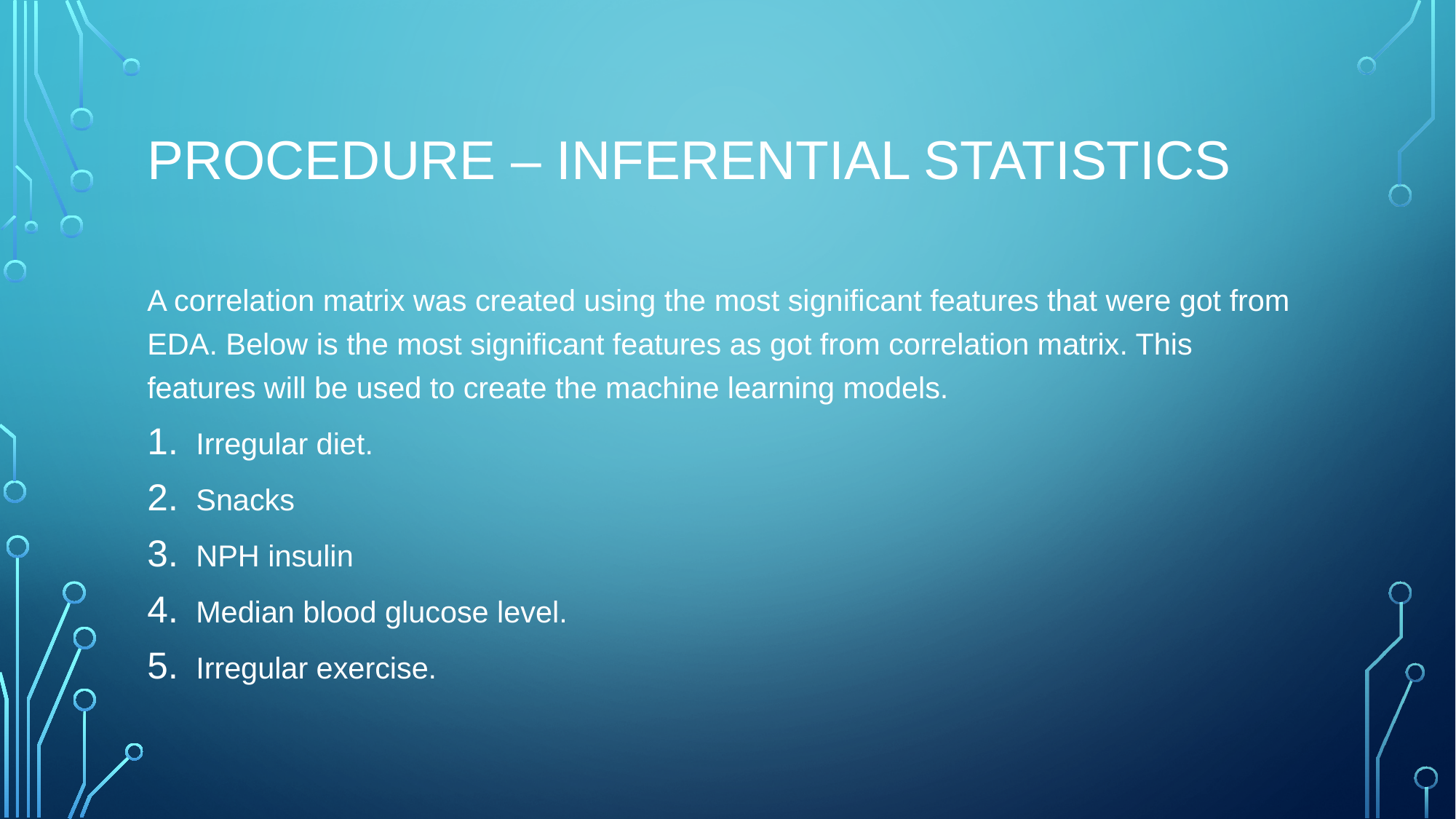

# Procedure – Inferential Statistics
A correlation matrix was created using the most significant features that were got from EDA. Below is the most significant features as got from correlation matrix. This features will be used to create the machine learning models.
Irregular diet.
Snacks
NPH insulin
Median blood glucose level.
Irregular exercise.